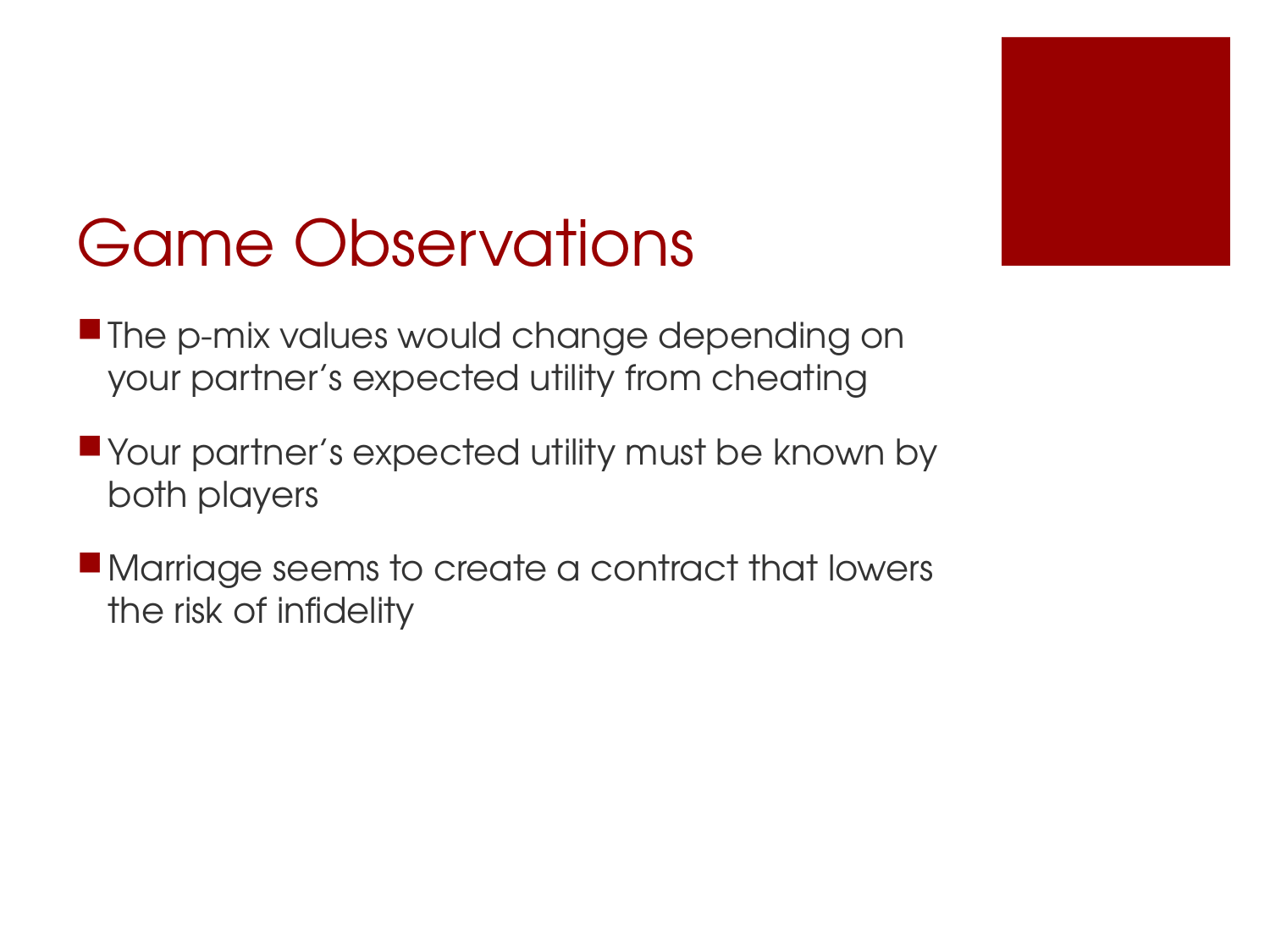

# Game Observations
The p-mix values would change depending on your partner’s expected utility from cheating
Your partner’s expected utility must be known by both players
Marriage seems to create a contract that lowers the risk of infidelity